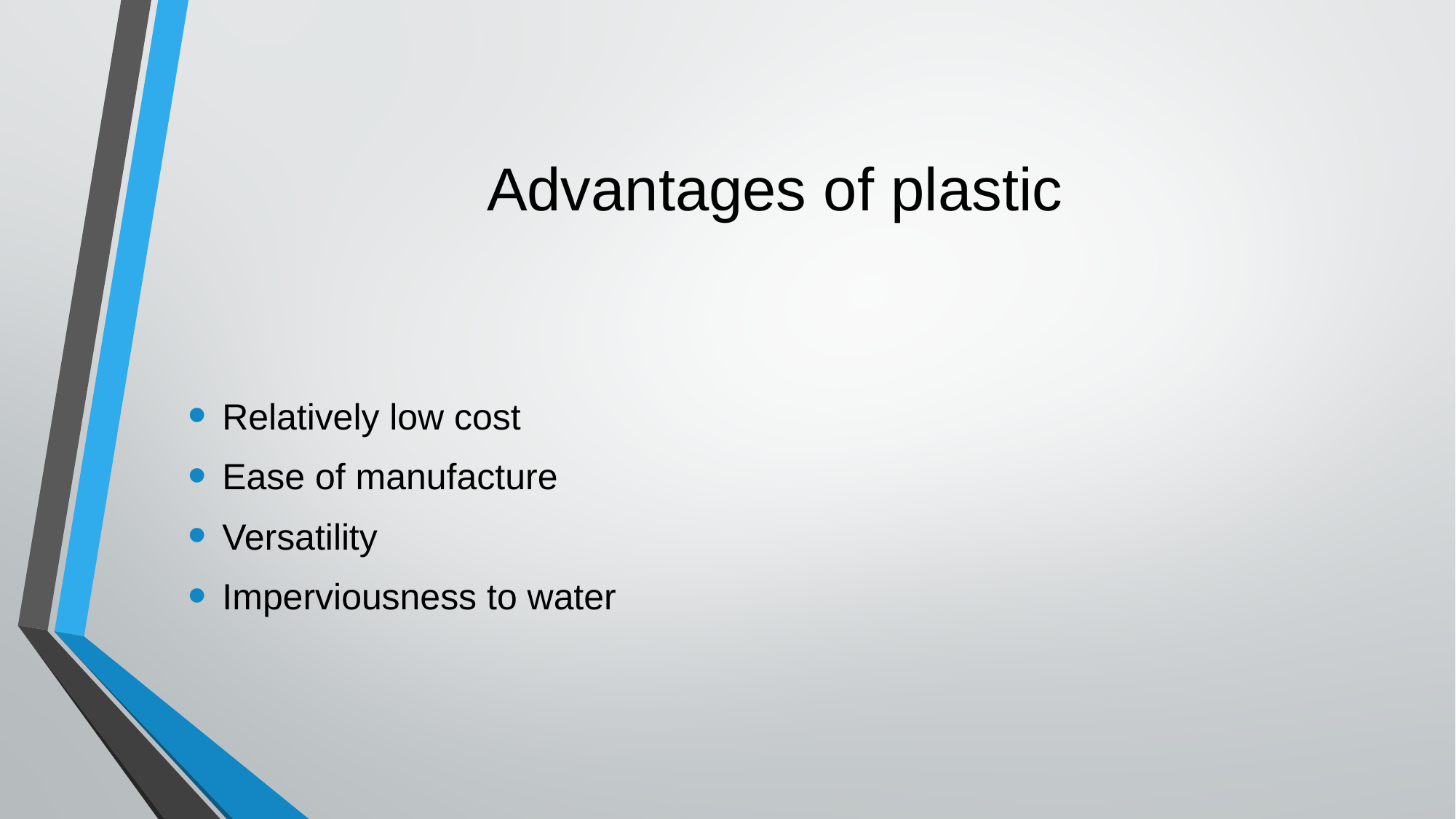

# Advantages of plastic
Relatively low cost
Ease of manufacture
Versatility
Imperviousness to water